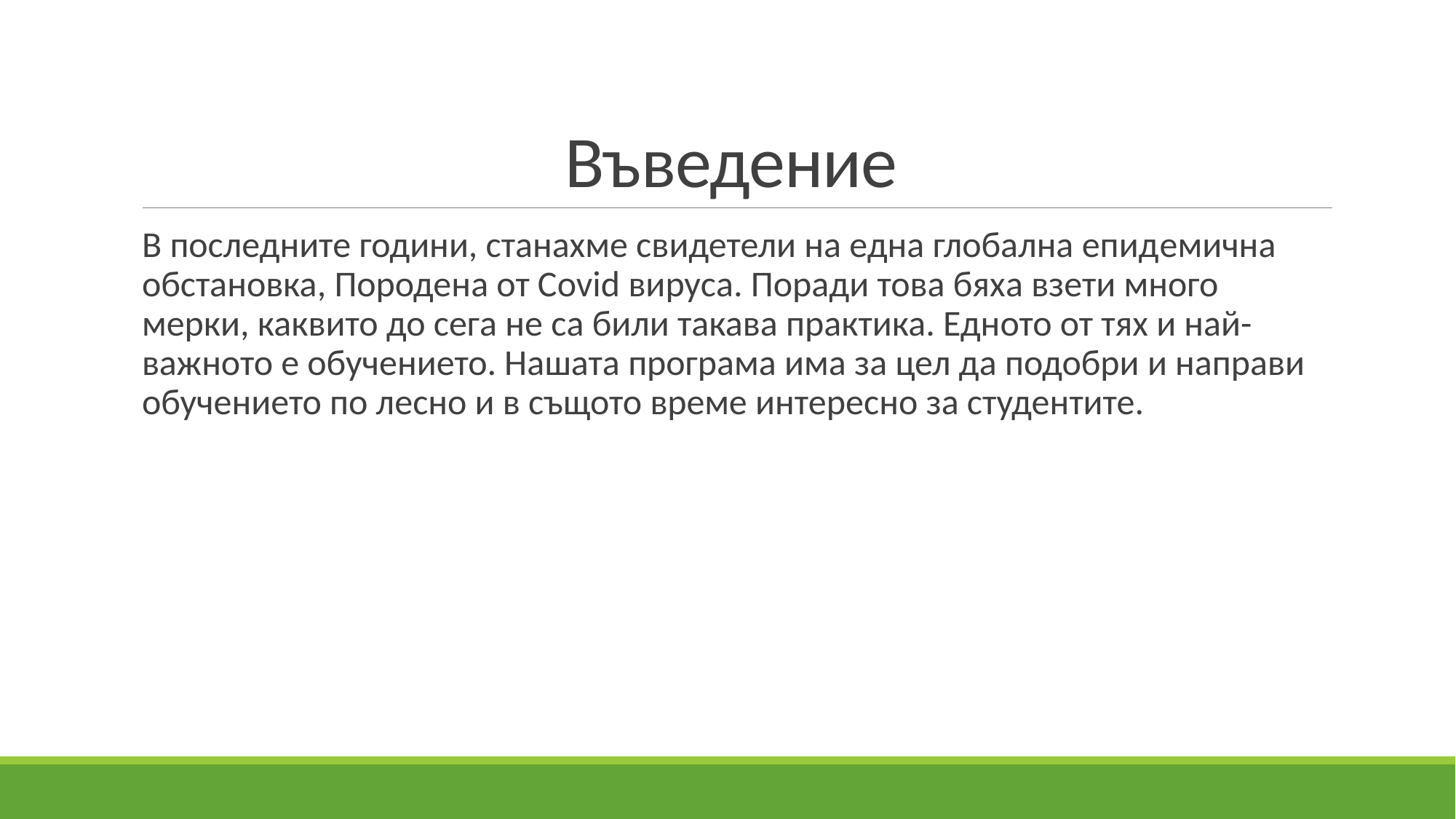

# Въведение
В последните години, станахме свидетели на една глобална епидeмична обстановка, Породена от Covid вируса. Поради това бяха взети много мерки, каквито до сега не са били такава практика. Едното от тях и най-важното е обучението. Нашата програма има за цел да подобри и направи обучението по лесно и в същото време интересно за студентите.